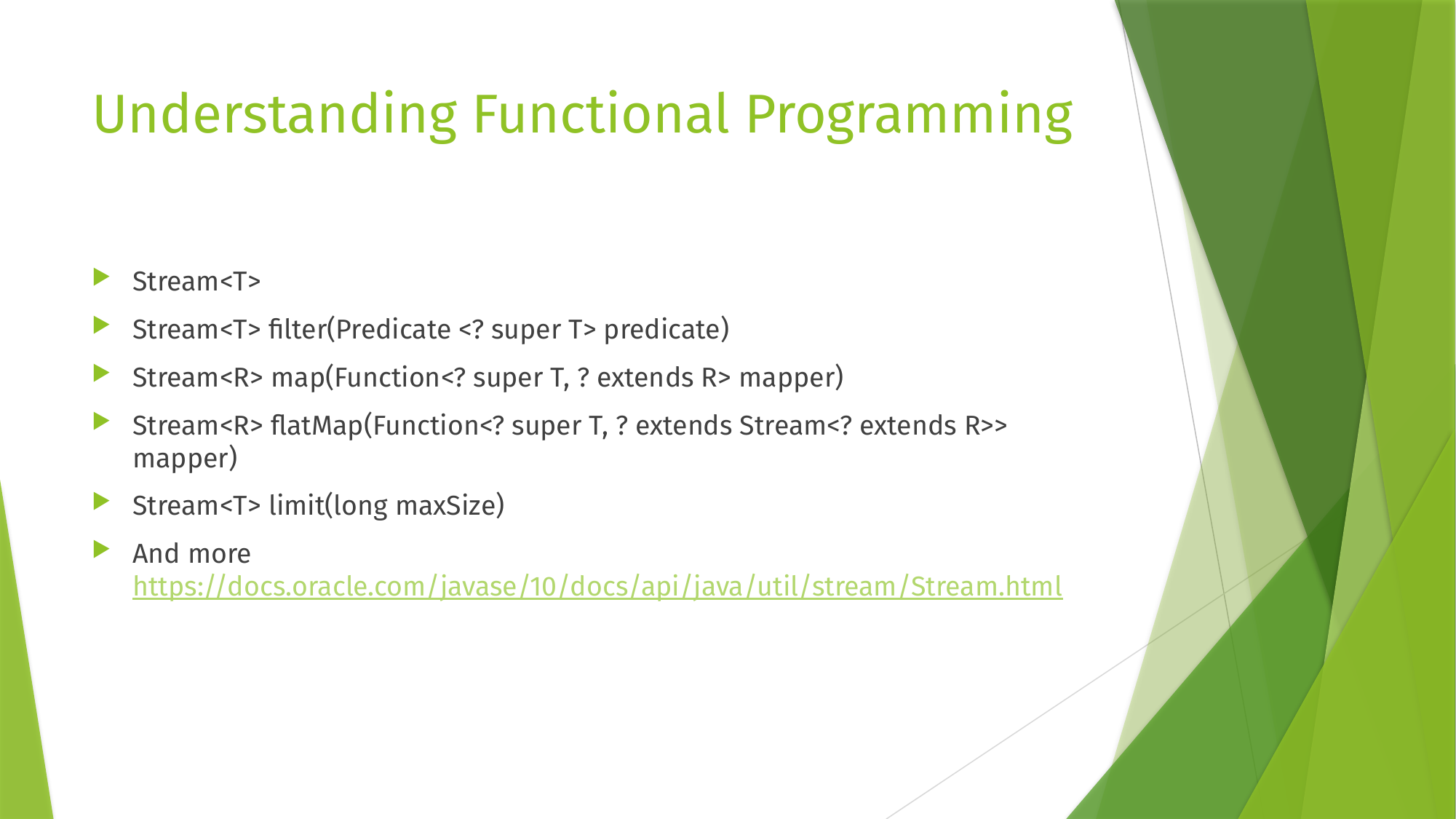

# Understanding Functional Programming
Stream<T>
Stream<T> filter(Predicate <? super T> predicate)
Stream<R> map(Function<? super T, ? extends R> mapper)
Stream<R> flatMap(Function<? super T, ? extends Stream<? extends R>> mapper)
Stream<T> limit(long maxSize)
And more https://docs.oracle.com/javase/10/docs/api/java/util/stream/Stream.html